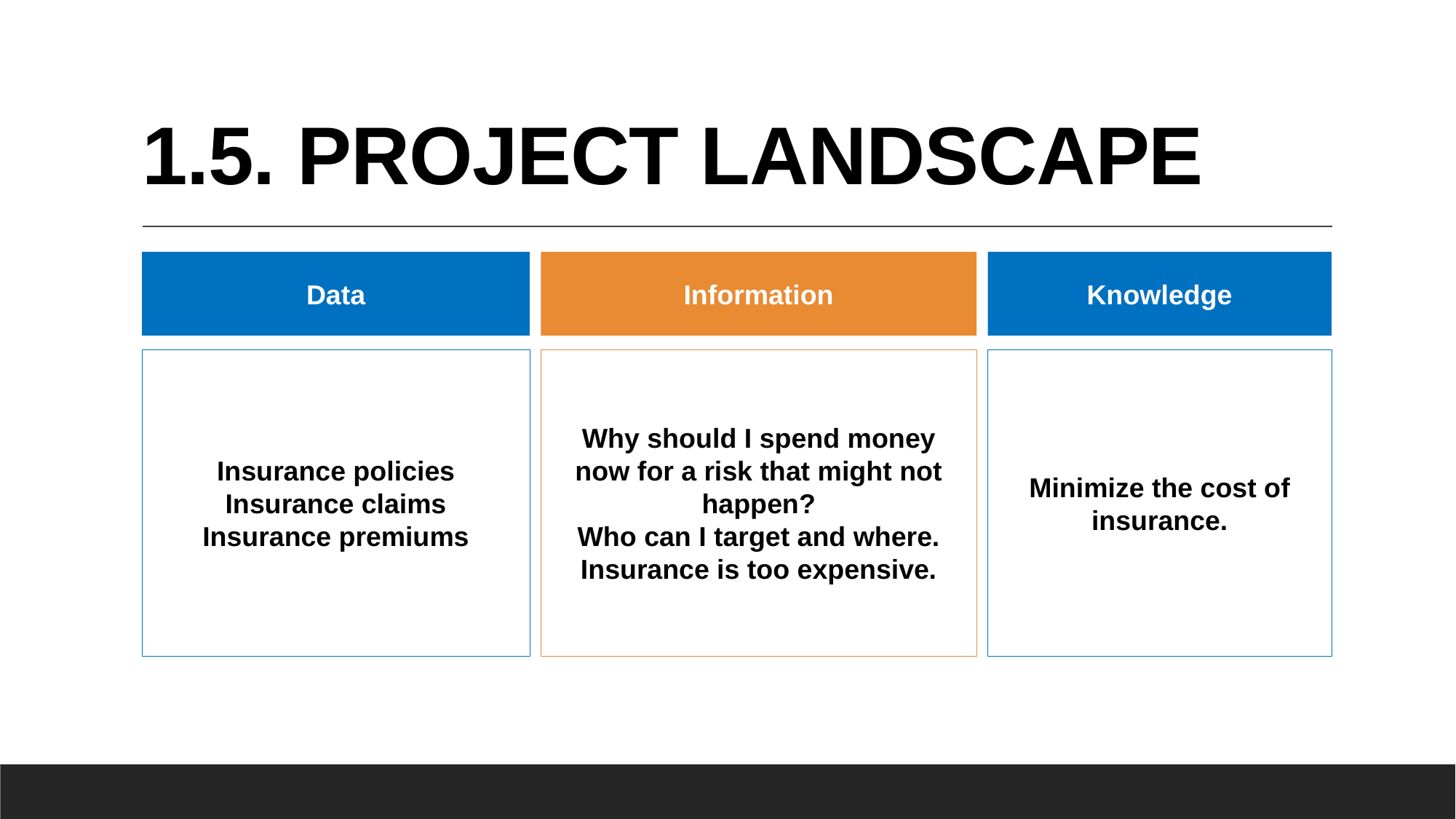

# 1.5. Project landscape

Data
Information
Knowledge
|  |
| --- |
Insurance policies
Insurance claims
Insurance premiums
Why should I spend money now for a risk that might not happen?
Who can I target and where.
Insurance is too expensive.
Minimize the cost of insurance.